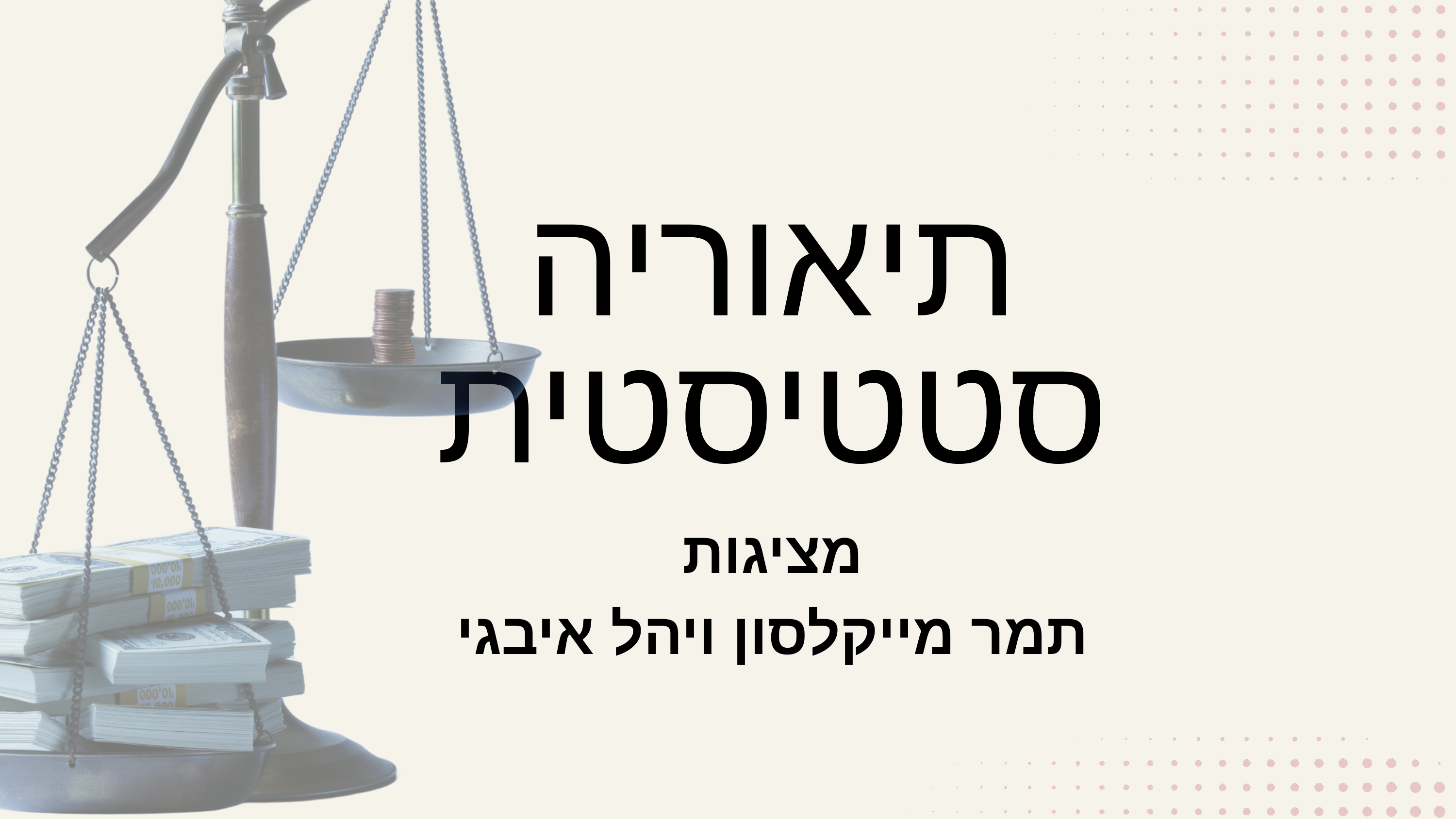

תיאוריה סטטיסטית
מציגות
תמר מייקלסון ויהל איבגי